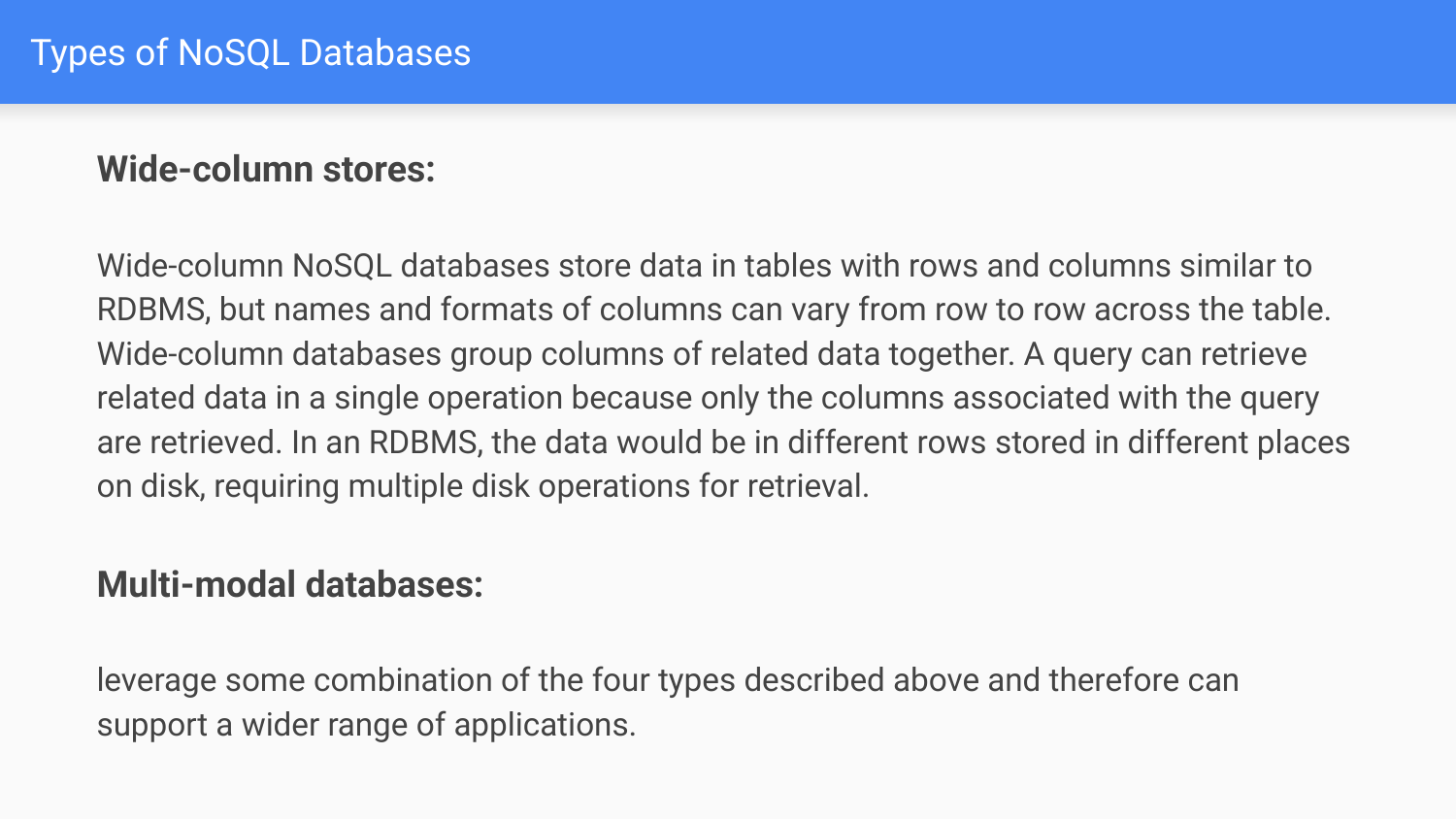

# Types of NoSQL Databases
Wide-column stores:

Wide-column NoSQL databases store data in tables with rows and columns similar to RDBMS, but names and formats of columns can vary from row to row across the table. Wide-column databases group columns of related data together. A query can retrieve related data in a single operation because only the columns associated with the query are retrieved. In an RDBMS, the data would be in different rows stored in different places on disk, requiring multiple disk operations for retrieval.

Multi-modal databases:

leverage some combination of the four types described above and therefore can support a wider range of applications.